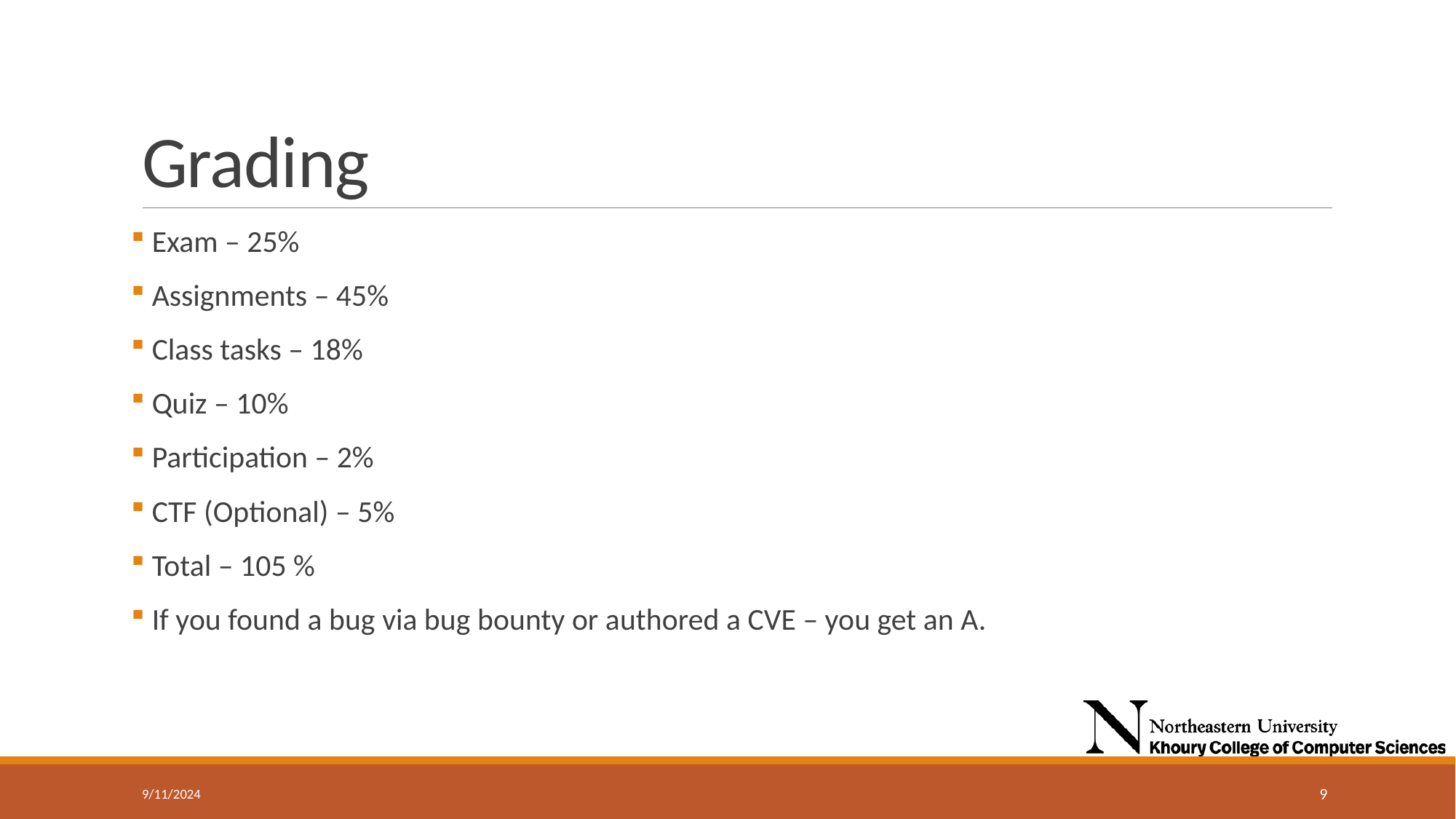

# Grading
 Exam – 25%
 Assignments – 45%
 Class tasks – 18%
 Quiz – 10%
 Participation – 2%
 CTF (Optional) – 5%
 Total – 105 %
 If you found a bug via bug bounty or authored a CVE – you get an A.
9/11/2024
9